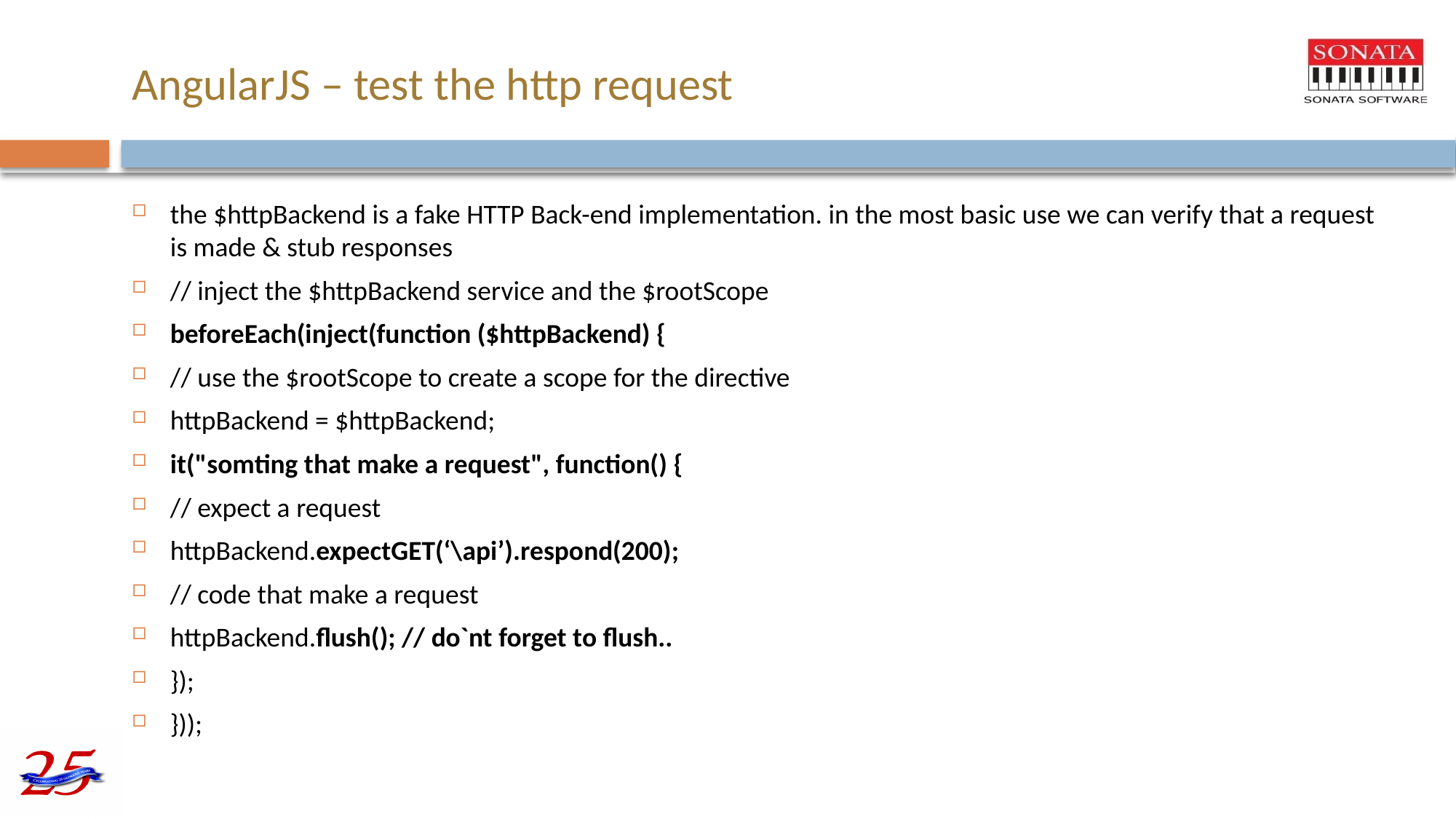

# AngularJS – test the http request
the $httpBackend is a fake HTTP Back-end implementation. in the most basic use we can verify that a request is made & stub responses
// inject the $httpBackend service and the $rootScope
beforeEach(inject(function ($httpBackend) {
// use the $rootScope to create a scope for the directive
httpBackend = $httpBackend;
it("somting that make a request", function() {
// expect a request
httpBackend.expectGET(‘\api’).respond(200);
// code that make a request
httpBackend.flush(); // do`nt forget to flush..
});
}));